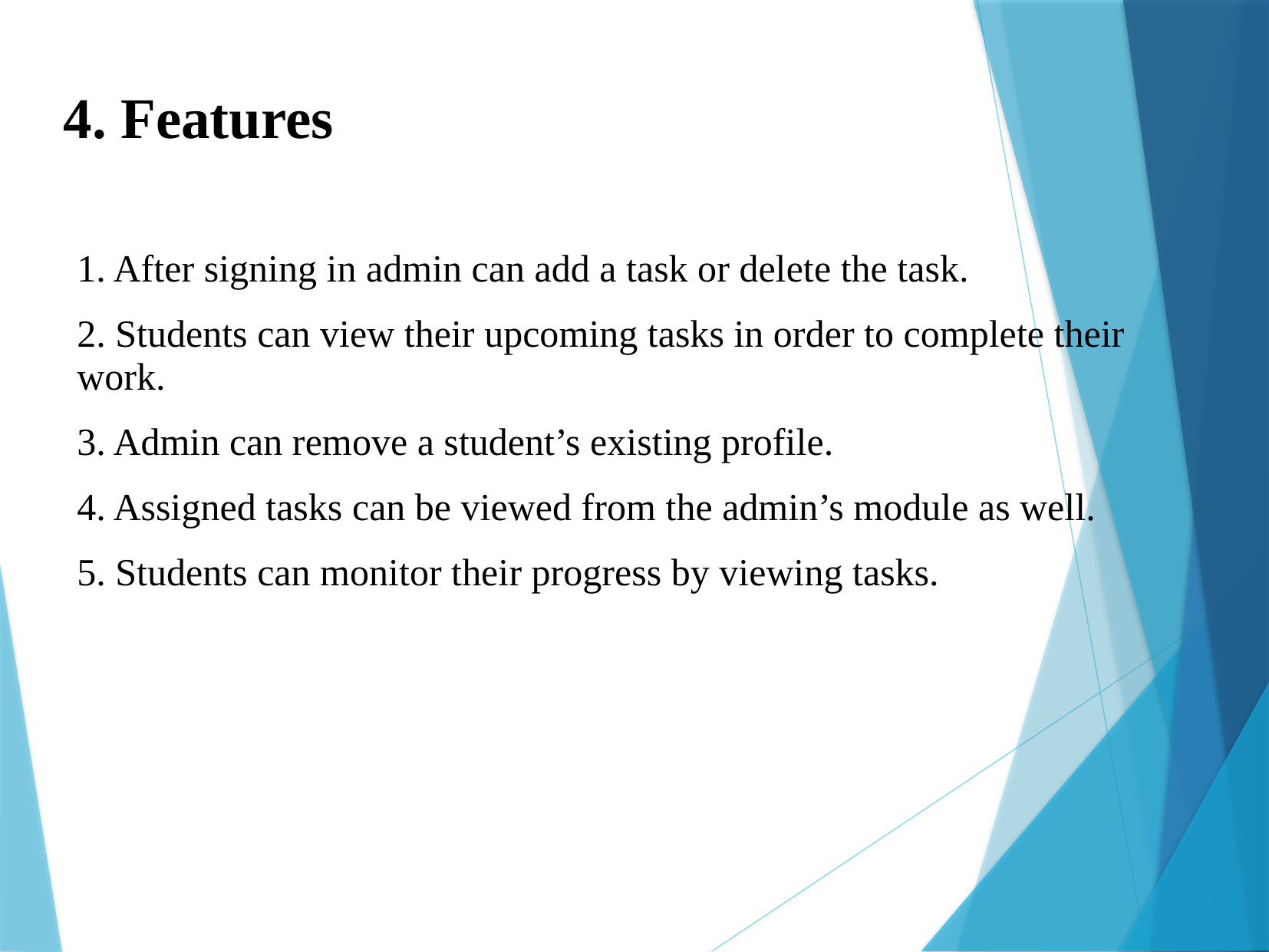

4. Features

1. After signing in admin can add a task or delete the task.
2. Students can view their upcoming tasks in order to complete their work.
3. Admin can remove a student’s existing profile.
4. Assigned tasks can be viewed from the admin’s module as well.
5. Students can monitor their progress by viewing tasks.